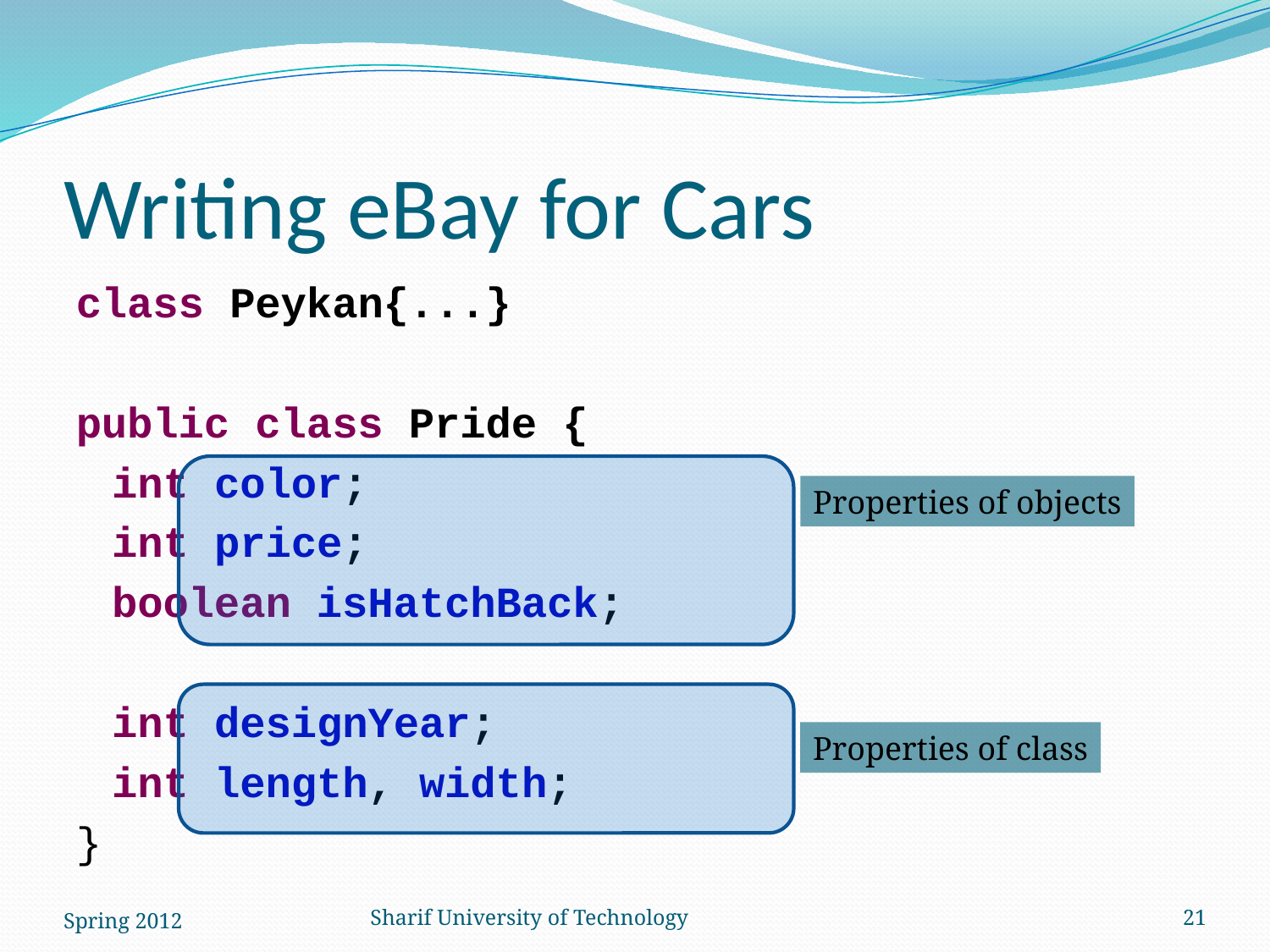

# Writing eBay for Cars
class Peykan{...}

public class Pride {
		int color;
		int price;
		boolean isHatchBack;

		int designYear;
		int length, width;
}

Properties of objects

Properties of class
Spring 2012
Sharif University of Technology
21